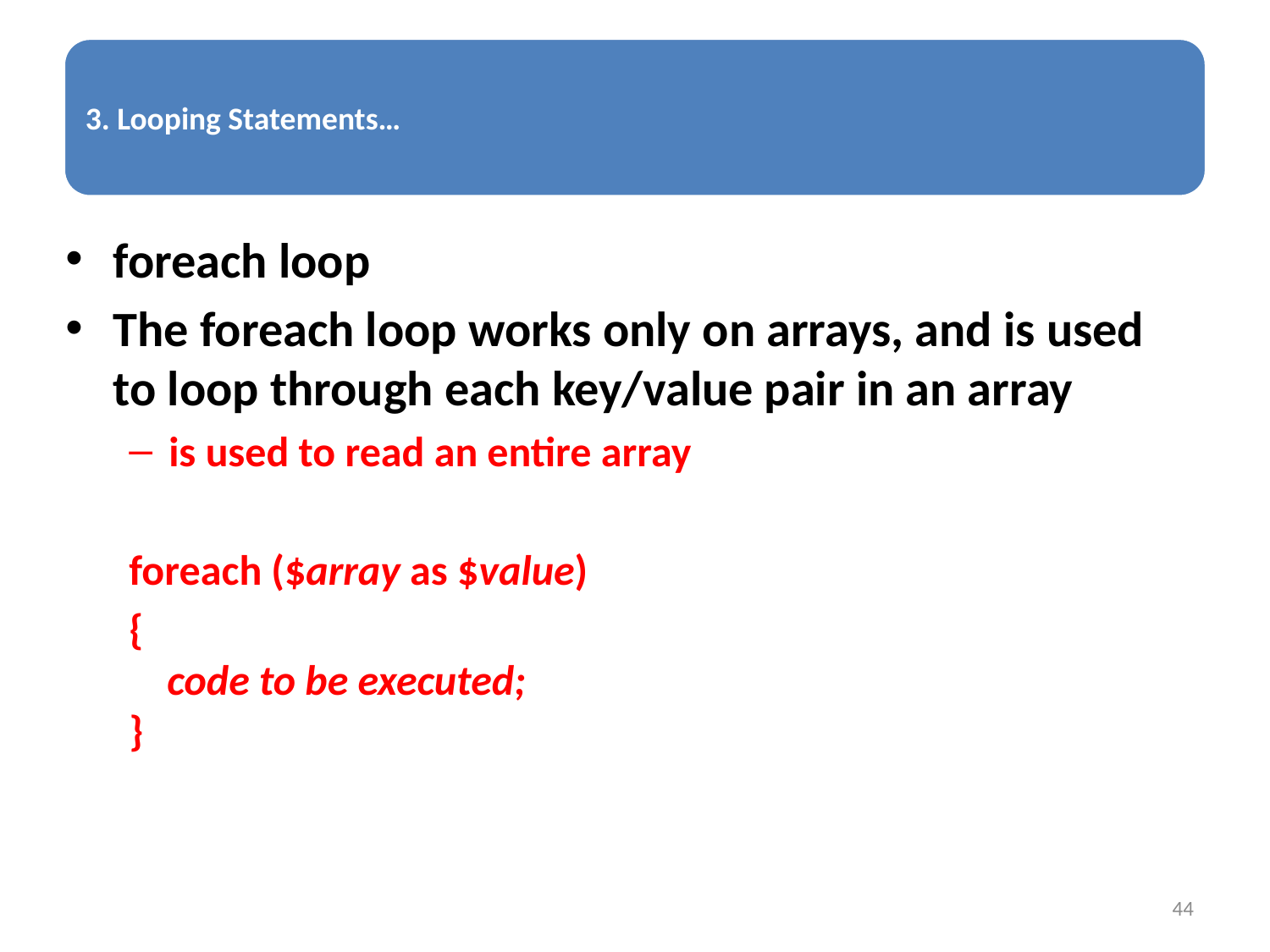

3. Looping Statements…
foreach loop
The foreach loop works only on arrays, and is used to loop through each key/value pair in an array
is used to read an entire array

foreach ($array as $value)
{
    code to be executed;
}
44